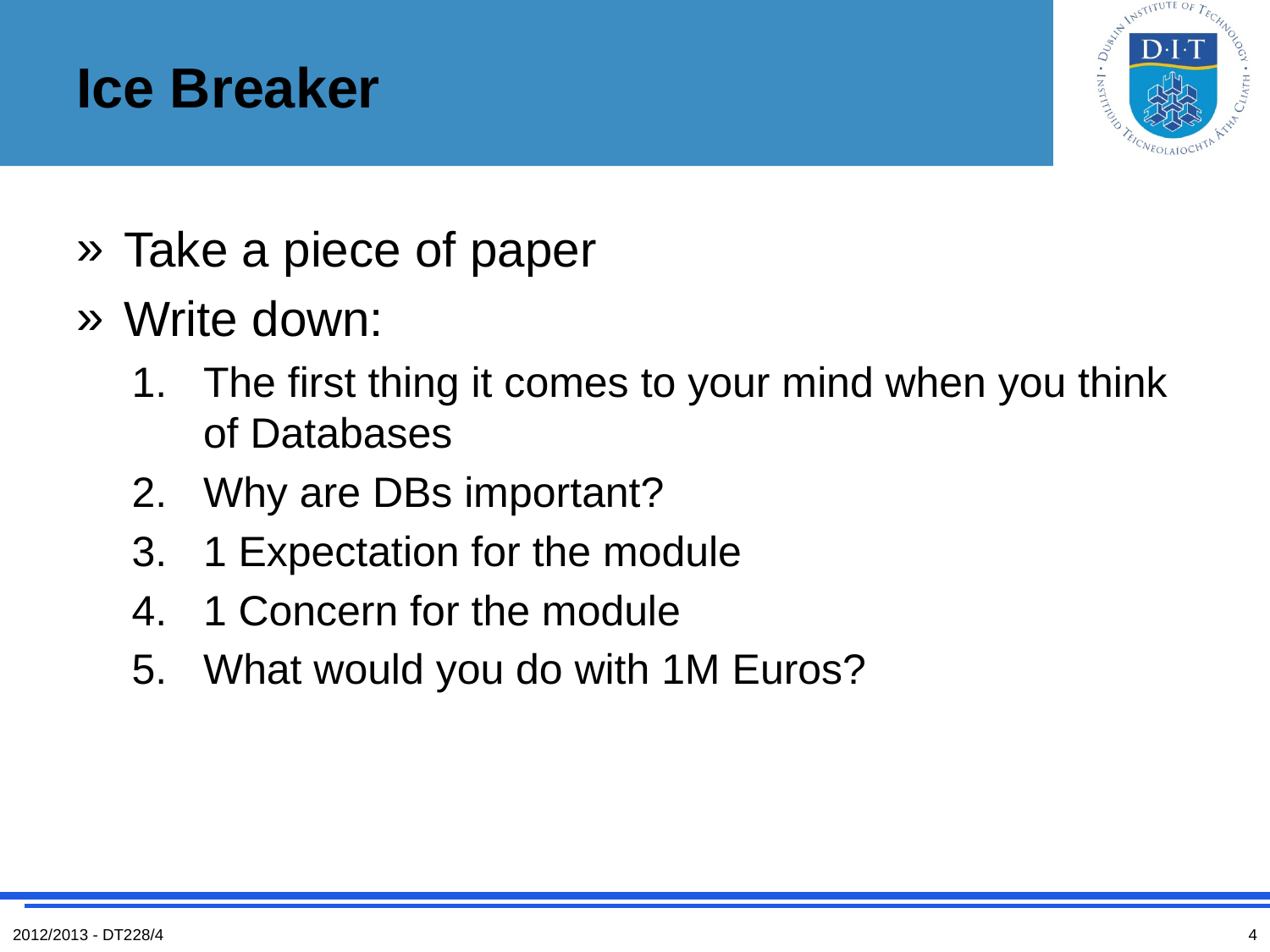

# Ice Breaker
Take a piece of paper
Write down:
The first thing it comes to your mind when you think of Databases
Why are DBs important?
1 Expectation for the module
1 Concern for the module
What would you do with 1M Euros?
2012/2013 - DT228/4
4